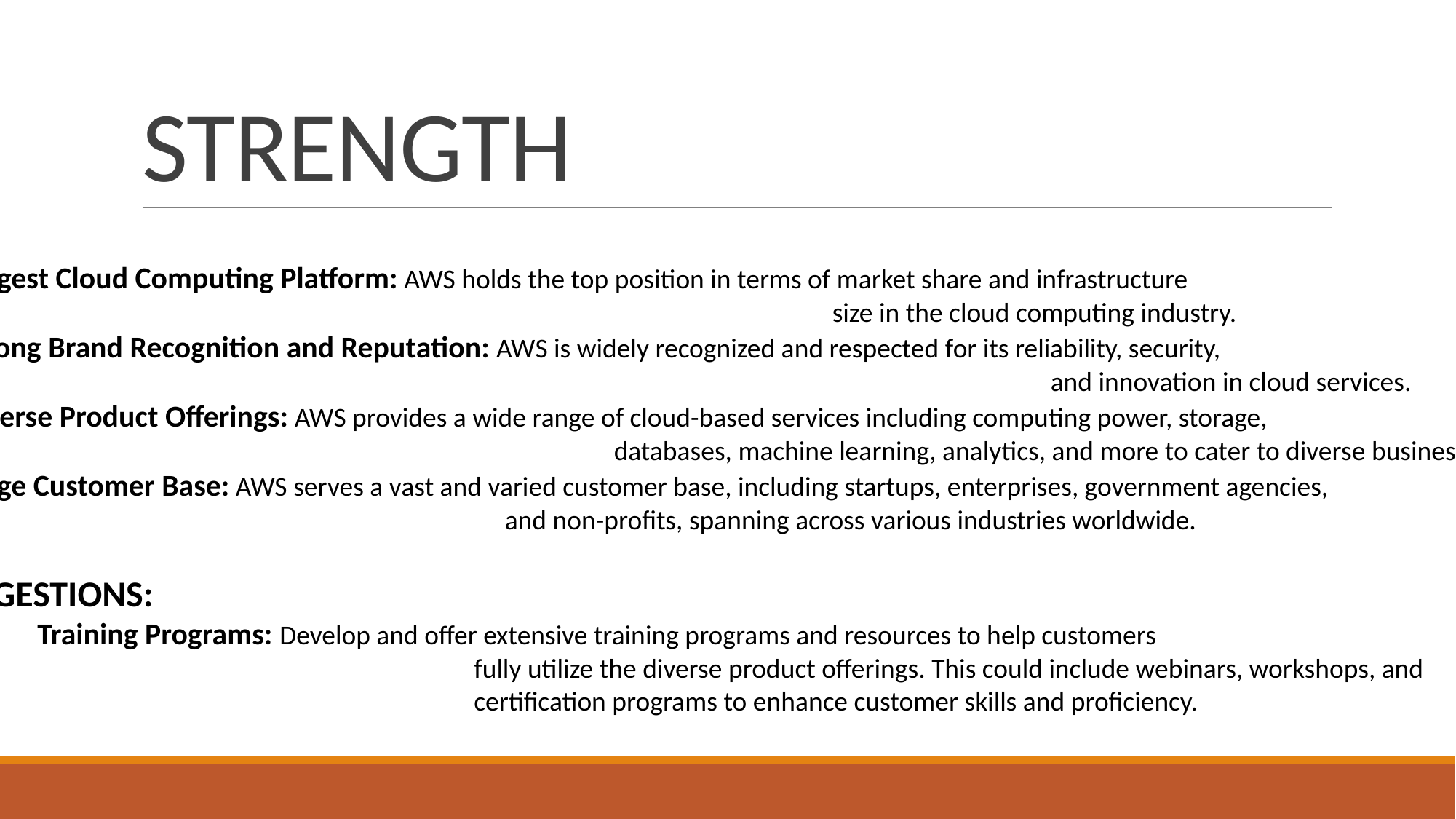

# STRENGTH
Largest Cloud Computing Platform: AWS holds the top position in terms of market share and infrastructure
								size in the cloud computing industry.
Strong Brand Recognition and Reputation: AWS is widely recognized and respected for its reliability, security,
										and innovation in cloud services.
Diverse Product Offerings: AWS provides a wide range of cloud-based services including computing power, storage,
						databases, machine learning, analytics, and more to cater to diverse business needs.
Large Customer Base: AWS serves a vast and varied customer base, including startups, enterprises, government agencies,
					and non-profits, spanning across various industries worldwide.
SUGGESTIONS:
	Training Programs: Develop and offer extensive training programs and resources to help customers
					fully utilize the diverse product offerings. This could include webinars, workshops, and
					certification programs to enhance customer skills and proficiency.